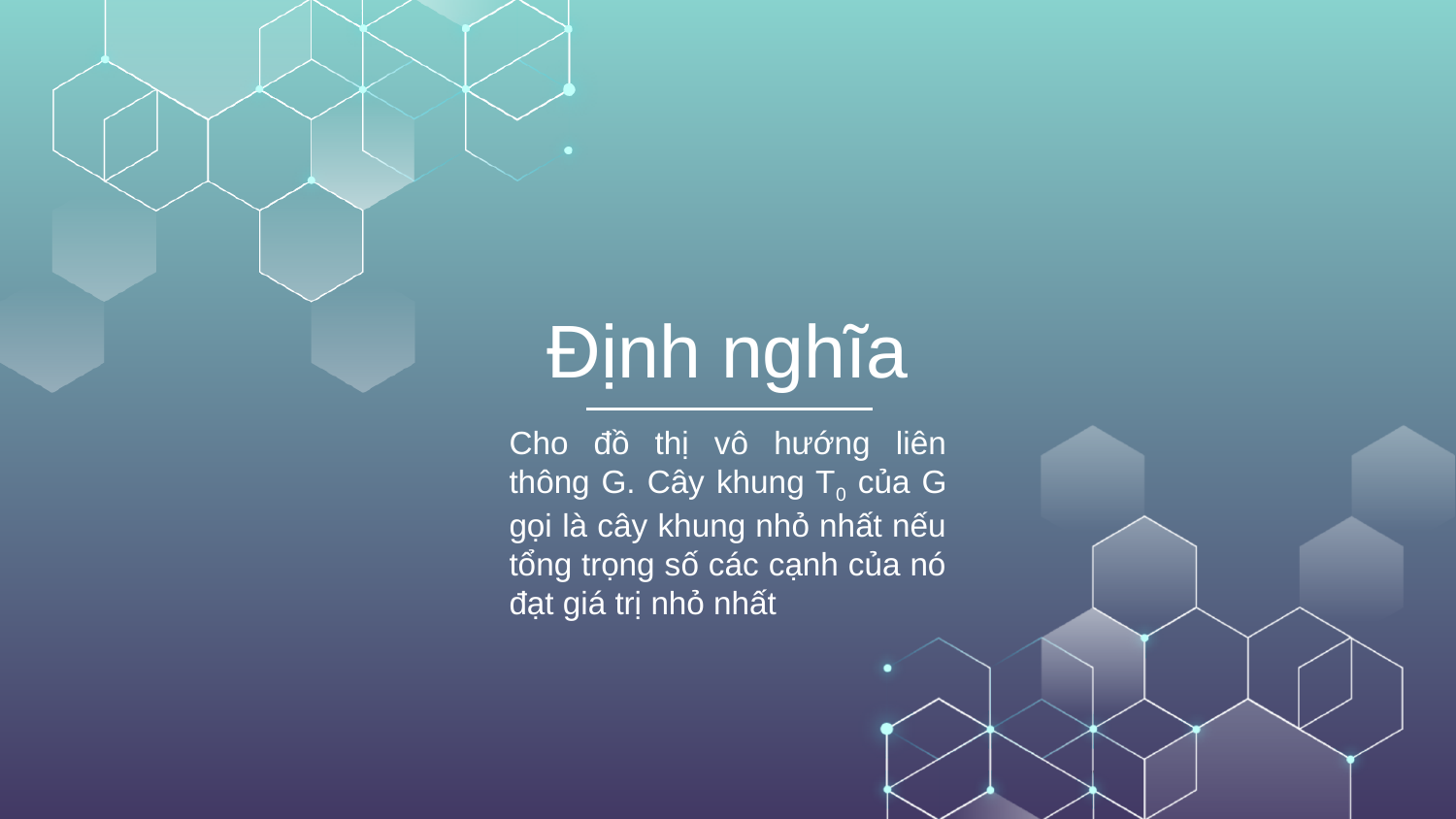

# Định nghĩa
Cho đồ thị vô hướng liên thông G. Cây khung T0 của G gọi là cây khung nhỏ nhất nếu tổng trọng số các cạnh của nó đạt giá trị nhỏ nhất